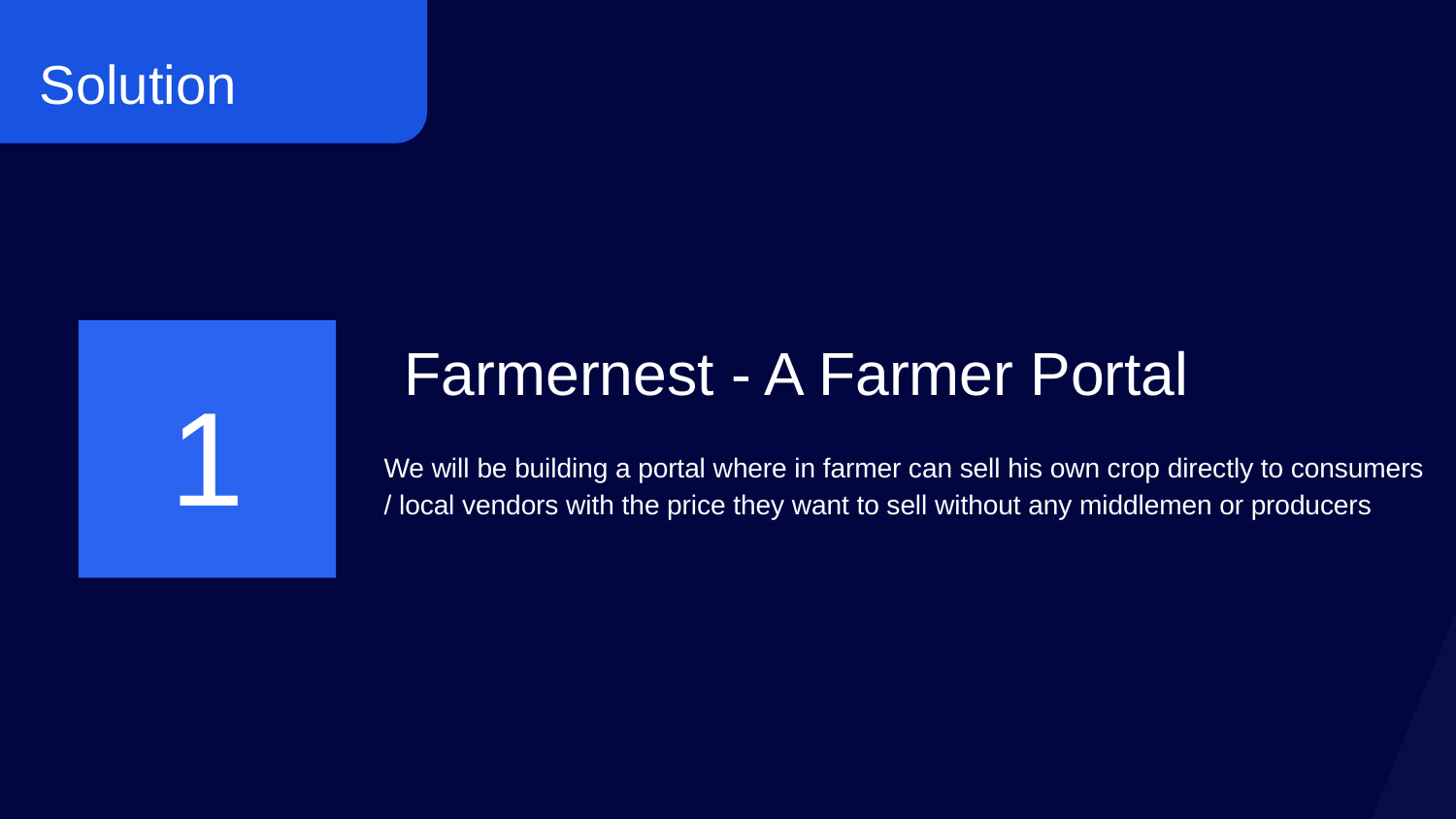

# Solution

Farmernest - A Farmer Portal
1
We will be building a portal where in farmer can sell his own crop directly to consumers / local vendors with the price they want to sell without any middlemen or producers